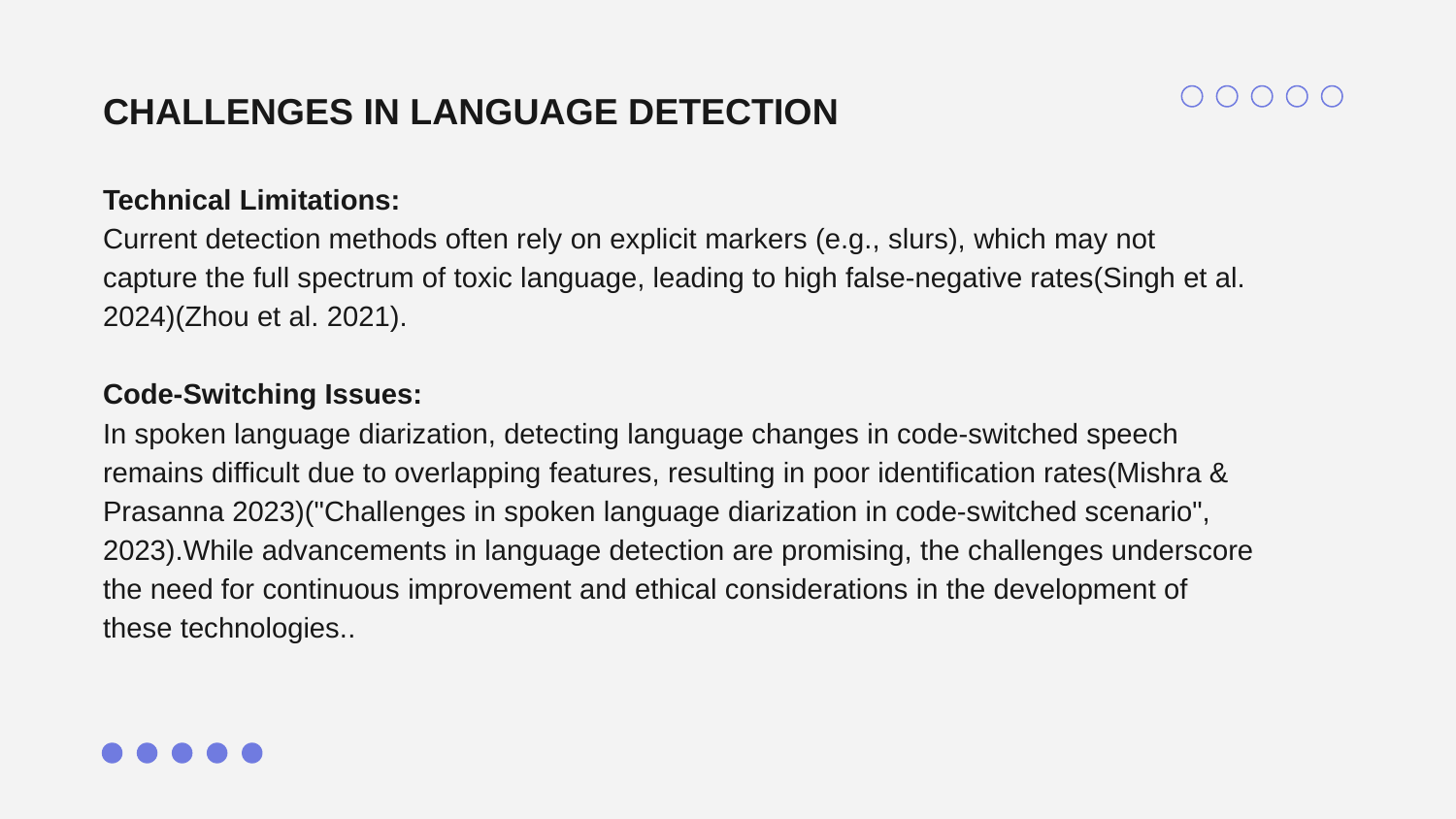

CHALLENGES IN LANGUAGE DETECTION

Technical Limitations:
Current detection methods often rely on explicit markers (e.g., slurs), which may not capture the full spectrum of toxic language, leading to high false-negative rates(Singh et al. 2024)(Zhou et al. 2021).

Code-Switching Issues:
In spoken language diarization, detecting language changes in code-switched speech remains difficult due to overlapping features, resulting in poor identification rates(Mishra & Prasanna 2023)("Challenges in spoken language diarization in code-switched scenario", 2023).While advancements in language detection are promising, the challenges underscore the need for continuous improvement and ethical considerations in the development of these technologies..